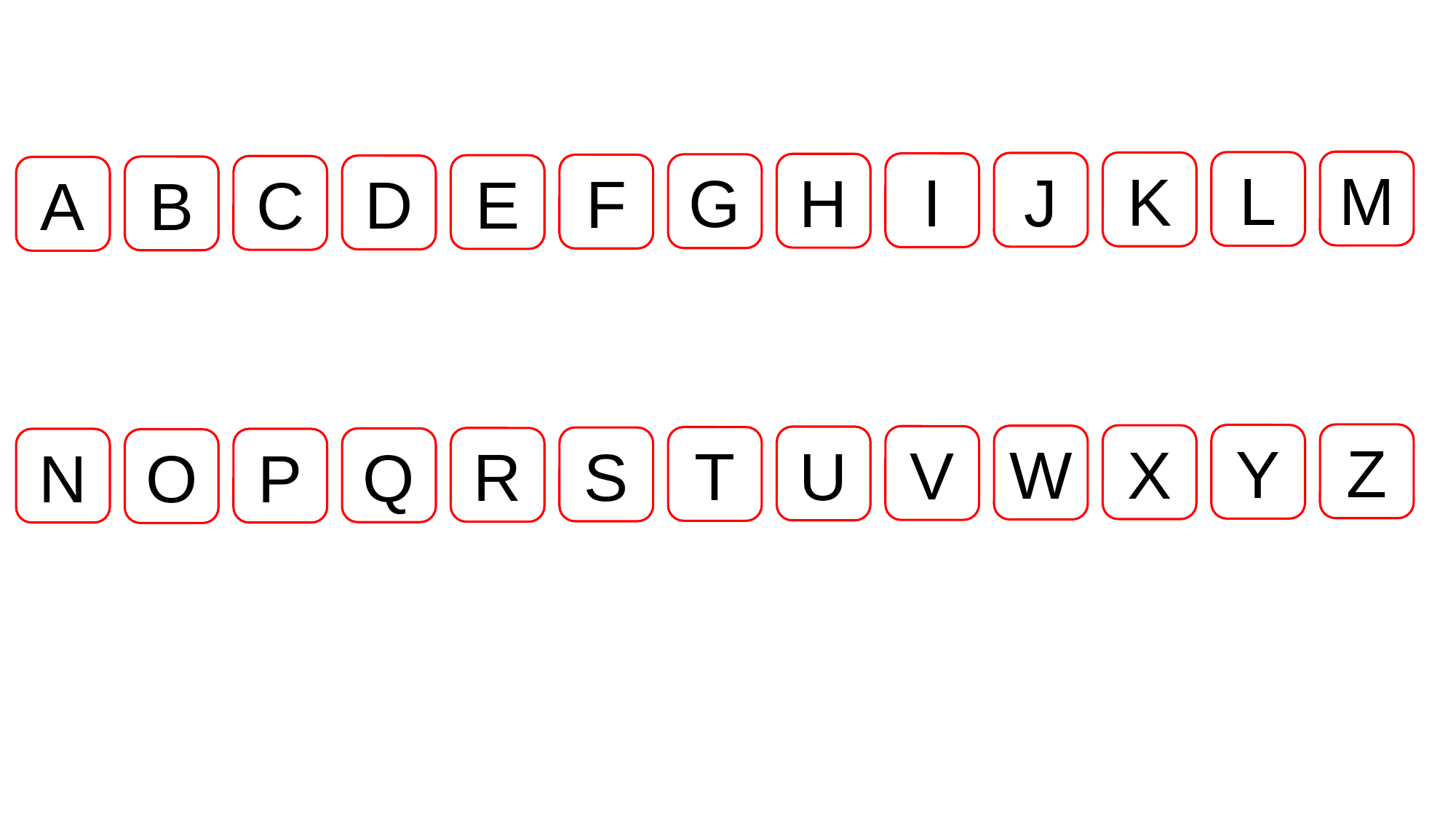

M
L
K
J
I
H
G
F
E
D
C
B
A
Z
Y
X
W
V
U
T
S
R
Q
N
P
O